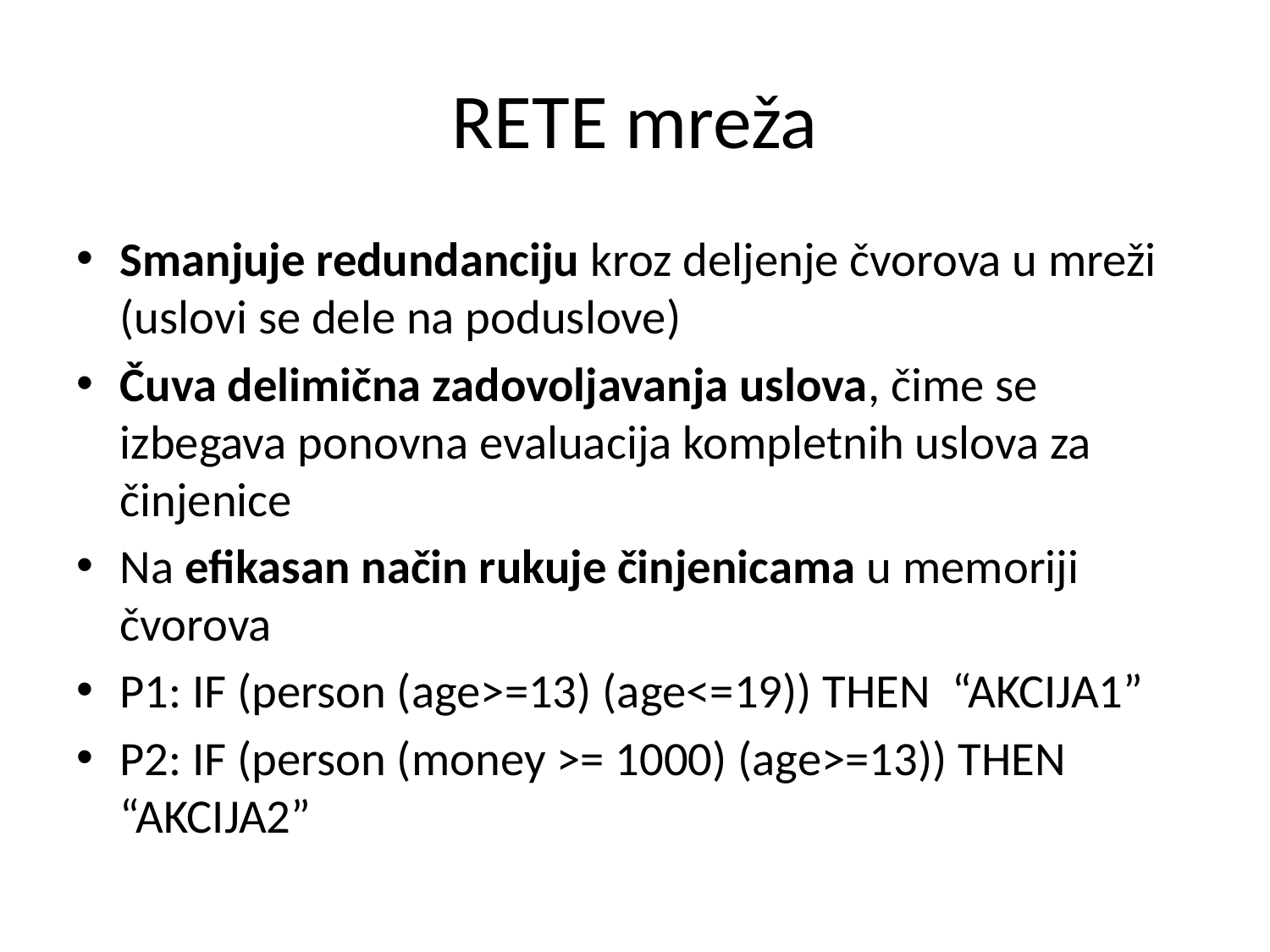

# RETE mreža
Smanjuje redundanciju kroz deljenje čvorova u mreži (uslovi se dele na poduslove)
Čuva delimična zadovoljavanja uslova, čime se izbegava ponovna evaluacija kompletnih uslova za činjenice
Na efikasan način rukuje činjenicama u memoriji čvorova
P1: IF (person (age>=13) (age<=19)) THEN  “AKCIJA1”
P2: IF (person (money >= 1000) (age>=13)) THEN  “AKCIJA2”